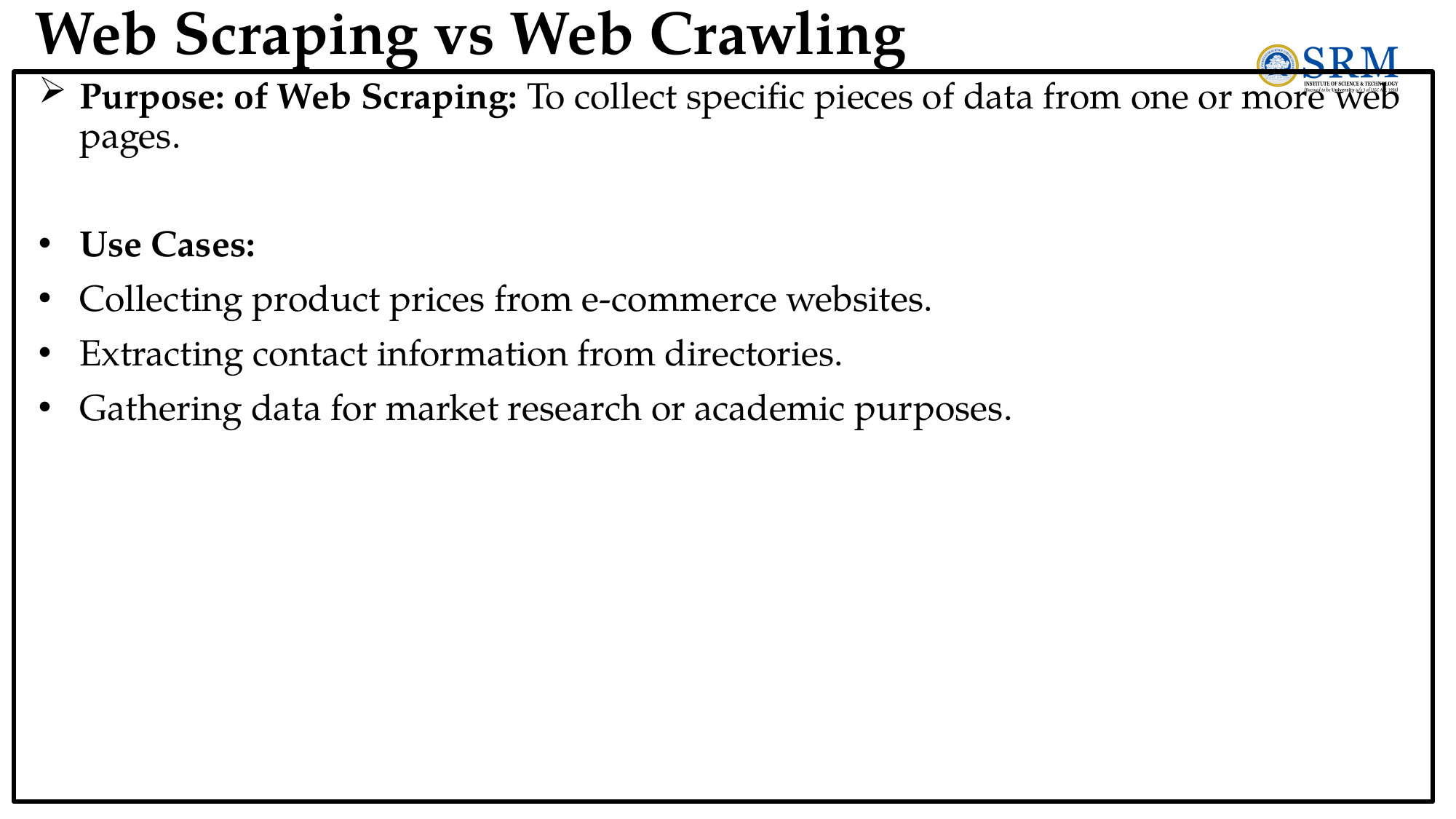

# Web Scraping vs Web Crawling
Purpose: of Web Scraping: To collect specific pieces of data from one or more web pages.

Use Cases:
Collecting product prices from e-commerce websites.
Extracting contact information from directories.
Gathering data for market research or academic purposes.